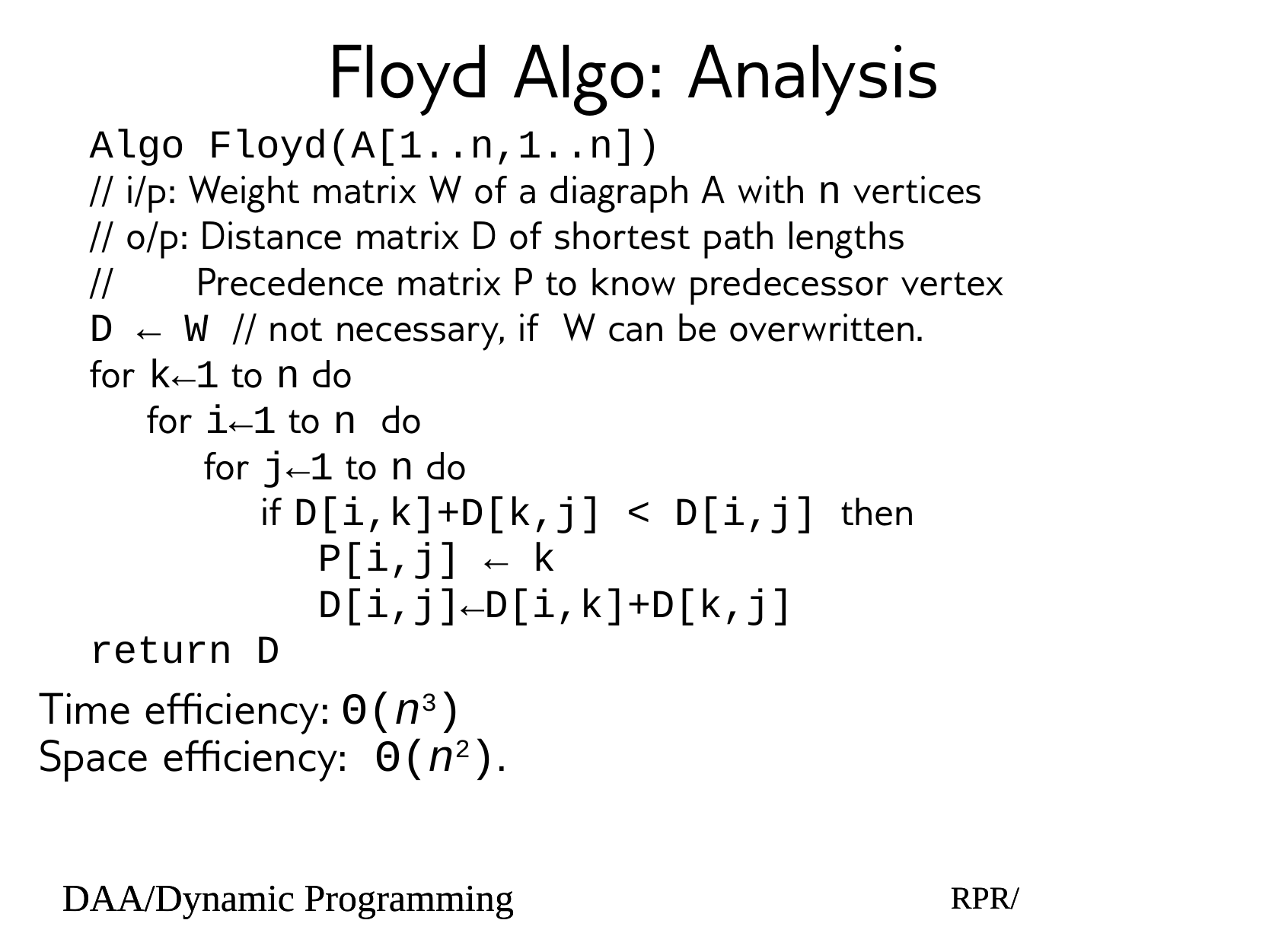

# Floyd Algo: Analysis
Algo Floyd(A[1..n,1..n])
// i/p: Weight matrix W of a diagraph A with n vertices
// o/p: Distance matrix D of shortest path lengths
//       Precedence matrix P to know predecessor vertex
D ← W // not necessary, if  W can be overwritten.
for k←1 to n do
for i←1 to n do
for j←1 to n do
if D[i,k]+D[k,j] < D[i,j] then
P[i,j] ← k
D[i,j]←D[i,k]+D[k,j]
return D
Time efficiency: Θ(n3)
Space efficiency:  Θ(n2).
DAA/Dynamic Programming
RPR/
14